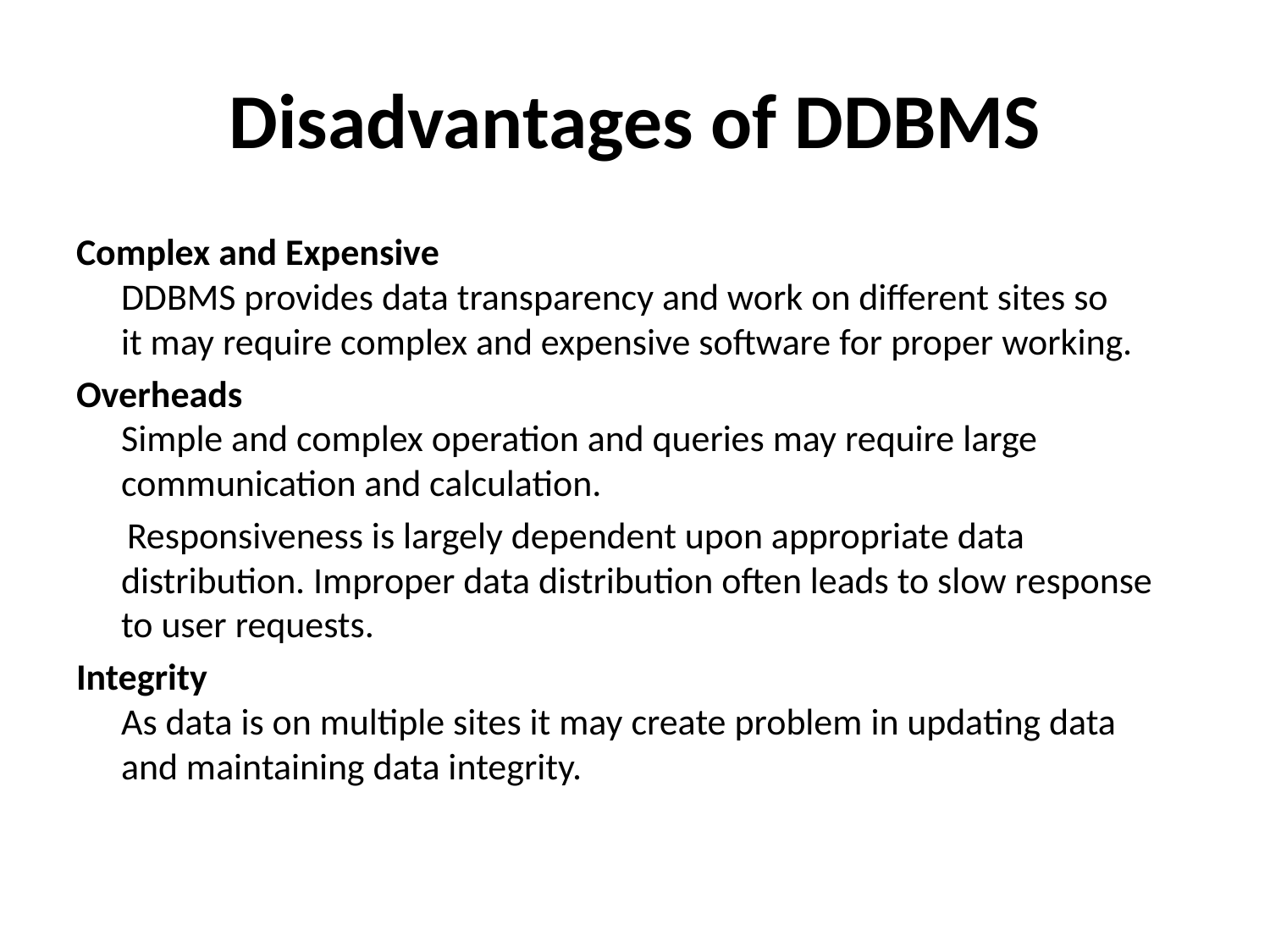

# Disadvantages of DDBMS
Complex and Expensive
DDBMS provides data transparency and work on different sites so
it may require complex and expensive software for proper working.
Overheads
Simple and complex operation and queries may require large
communication and calculation.
      Responsiveness is largely dependent upon appropriate data distribution. Improper data distribution often leads to slow response to user requests.
Integrity
As data is on multiple sites it may create problem in updating data
and maintaining data integrity.